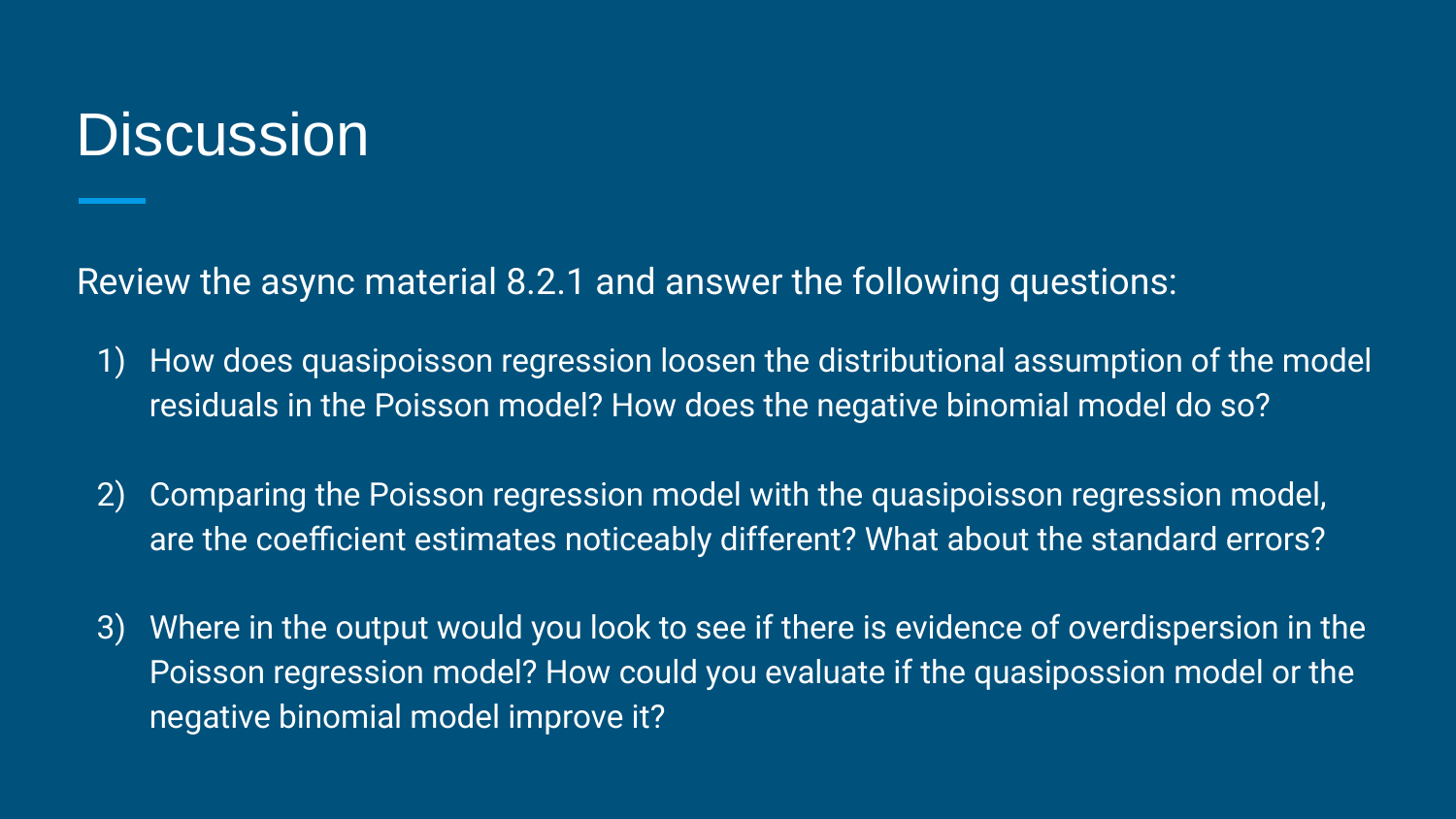

# Discussion
Review the async material 8.2.1 and answer the following questions:
How does quasipoisson regression loosen the distributional assumption of the model residuals in the Poisson model? How does the negative binomial model do so?

Comparing the Poisson regression model with the quasipoisson regression model, are the coefficient estimates noticeably different? What about the standard errors?

Where in the output would you look to see if there is evidence of overdispersion in the Poisson regression model? How could you evaluate if the quasipossion model or the negative binomial model improve it?